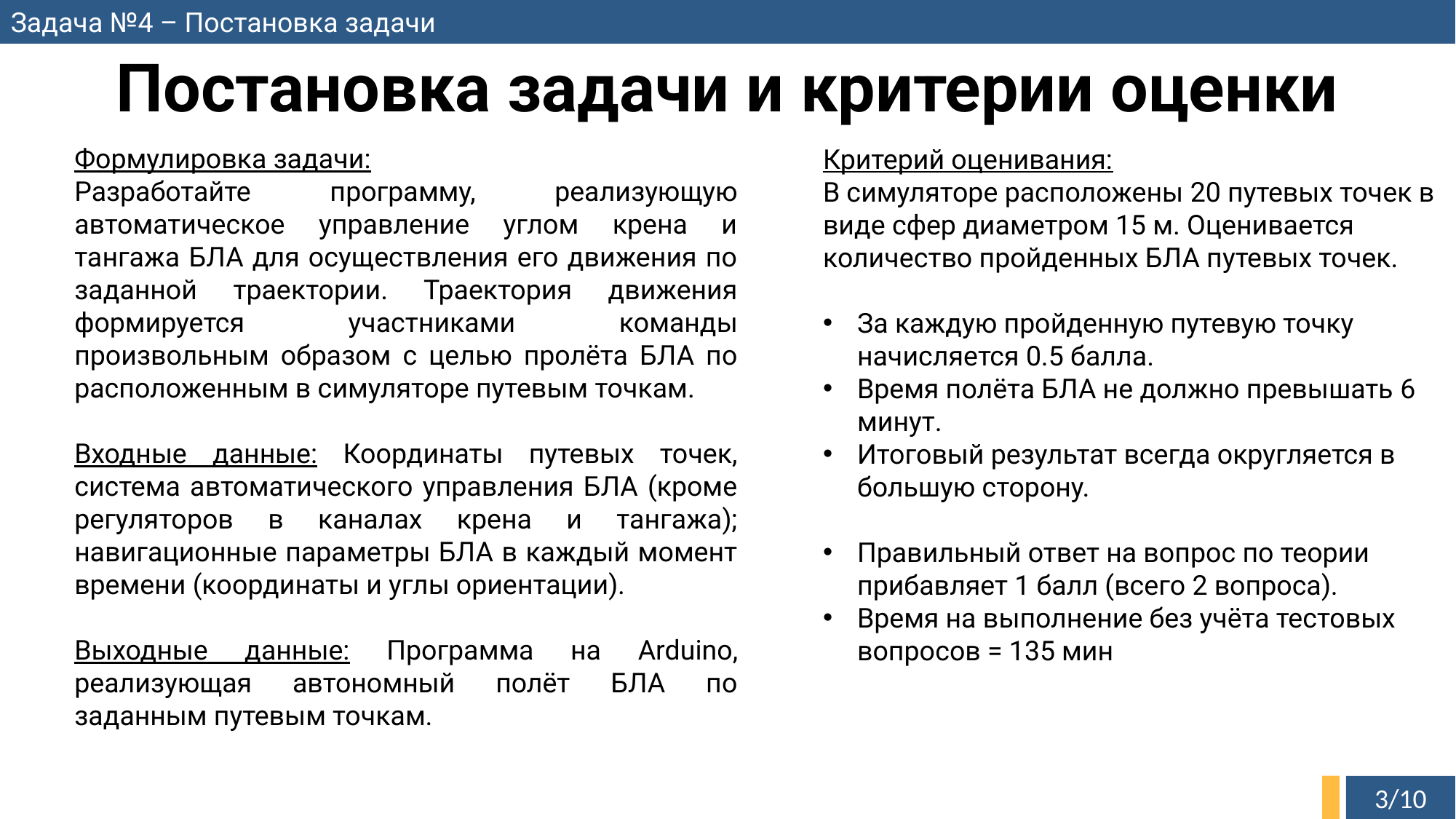

Задача №4 – Постановка задачи
# Постановка задачи и критерии оценки
Формулировка задачи:
Разработайте программу, реализующую автоматическое управление углом крена и тангажа БЛА для осуществления его движения по заданной траектории. Траектория движения формируется участниками команды произвольным образом с целью пролёта БЛА по расположенным в симуляторе путевым точкам.

Входные данные: Координаты путевых точек, система автоматического управления БЛА (кроме регуляторов в каналах крена и тангажа); навигационные параметры БЛА в каждый момент времени (координаты и углы ориентации).

Выходные данные: Программа на Arduino, реализующая автономный полёт БЛА по заданным путевым точкам.
Критерий оценивания:
В симуляторе расположены 20 путевых точек в виде сфер диаметром 15 м. Оценивается количество пройденных БЛА путевых точек.

За каждую пройденную путевую точку начисляется 0.5 балла.
Время полёта БЛА не должно превышать 6 минут.
Итоговый результат всегда округляется в большую сторону.

Правильный ответ на вопрос по теории прибавляет 1 балл (всего 2 вопроса).
Время на выполнение без учёта тестовых вопросов = 135 мин

3/10